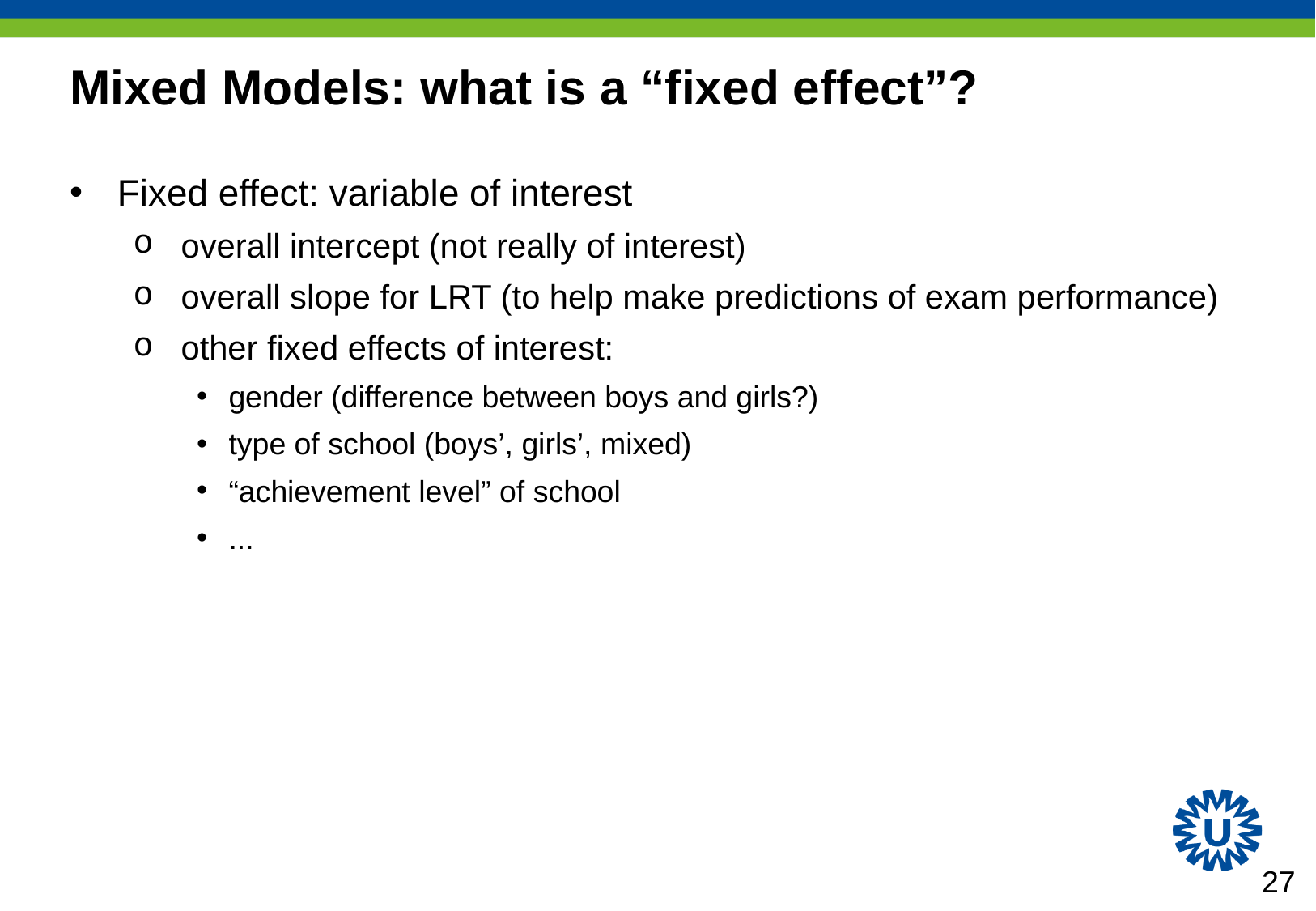

# Mixed Models: what is a “fixed effect”?
Fixed effect: variable of interest
overall intercept (not really of interest)
overall slope for LRT (to help make predictions of exam performance)
other fixed effects of interest:
gender (difference between boys and girls?)
type of school (boys’, girls’, mixed)
“achievement level” of school
...

27